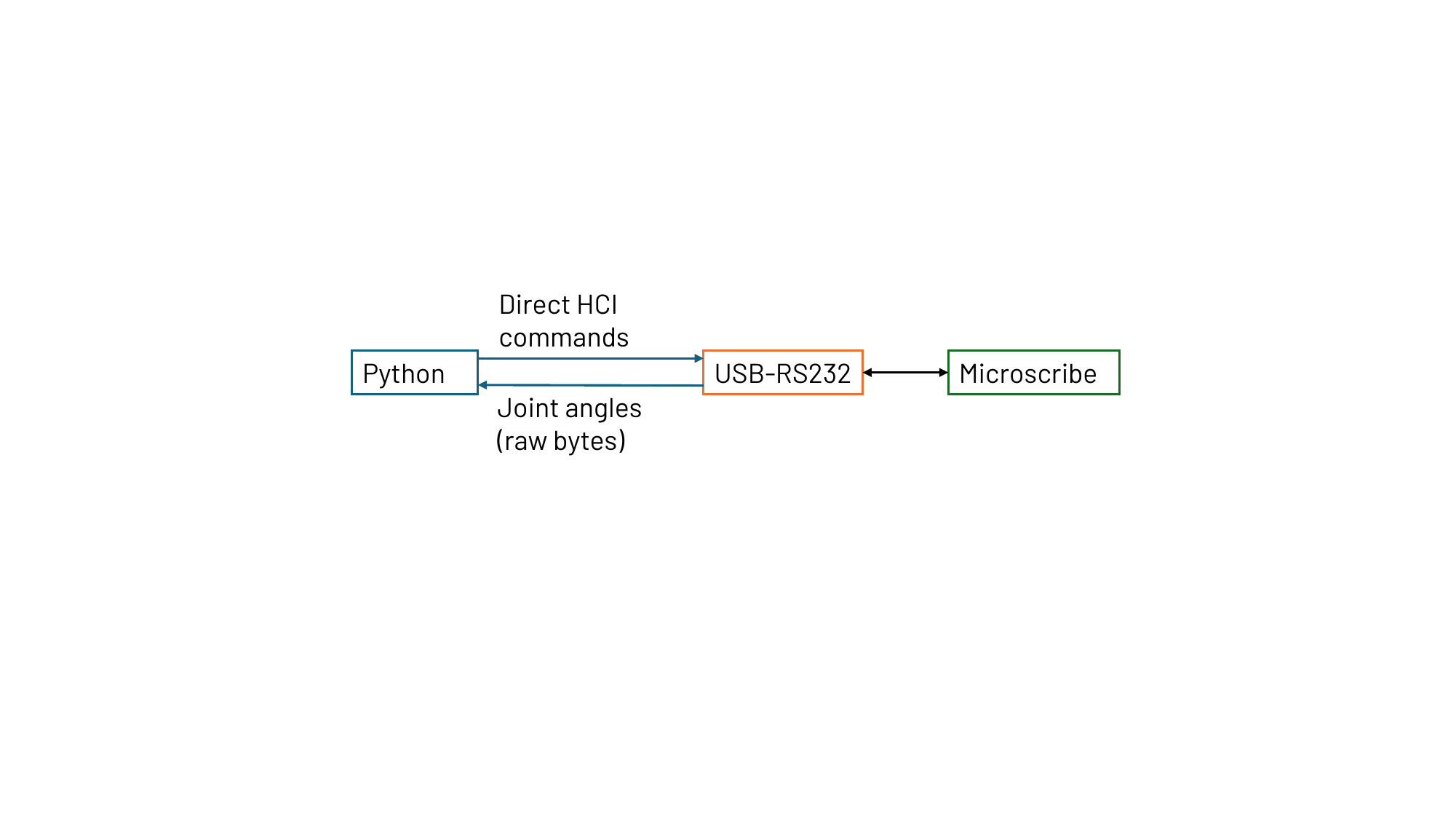

Direct HCI commands
Python
Microscribe
USB-RS232
Joint angles (raw bytes)